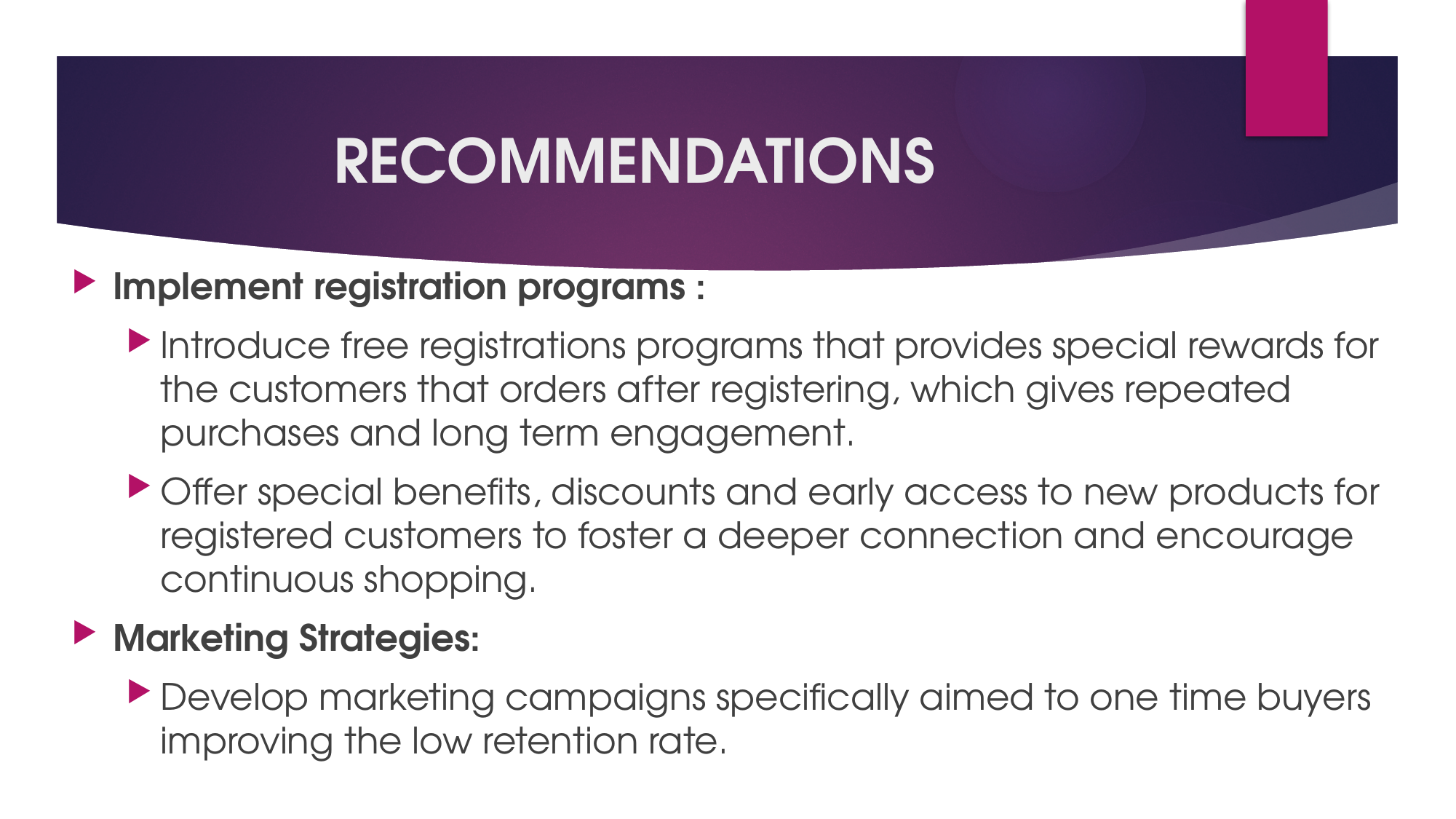

# RECOMMENDATIONS
Implement registration programs :
Introduce free registrations programs that provides special rewards for the customers that orders after registering, which gives repeated purchases and long term engagement.
Offer special benefits, discounts and early access to new products for registered customers to foster a deeper connection and encourage continuous shopping.
Marketing Strategies:
Develop marketing campaigns specifically aimed to one time buyers improving the low retention rate.